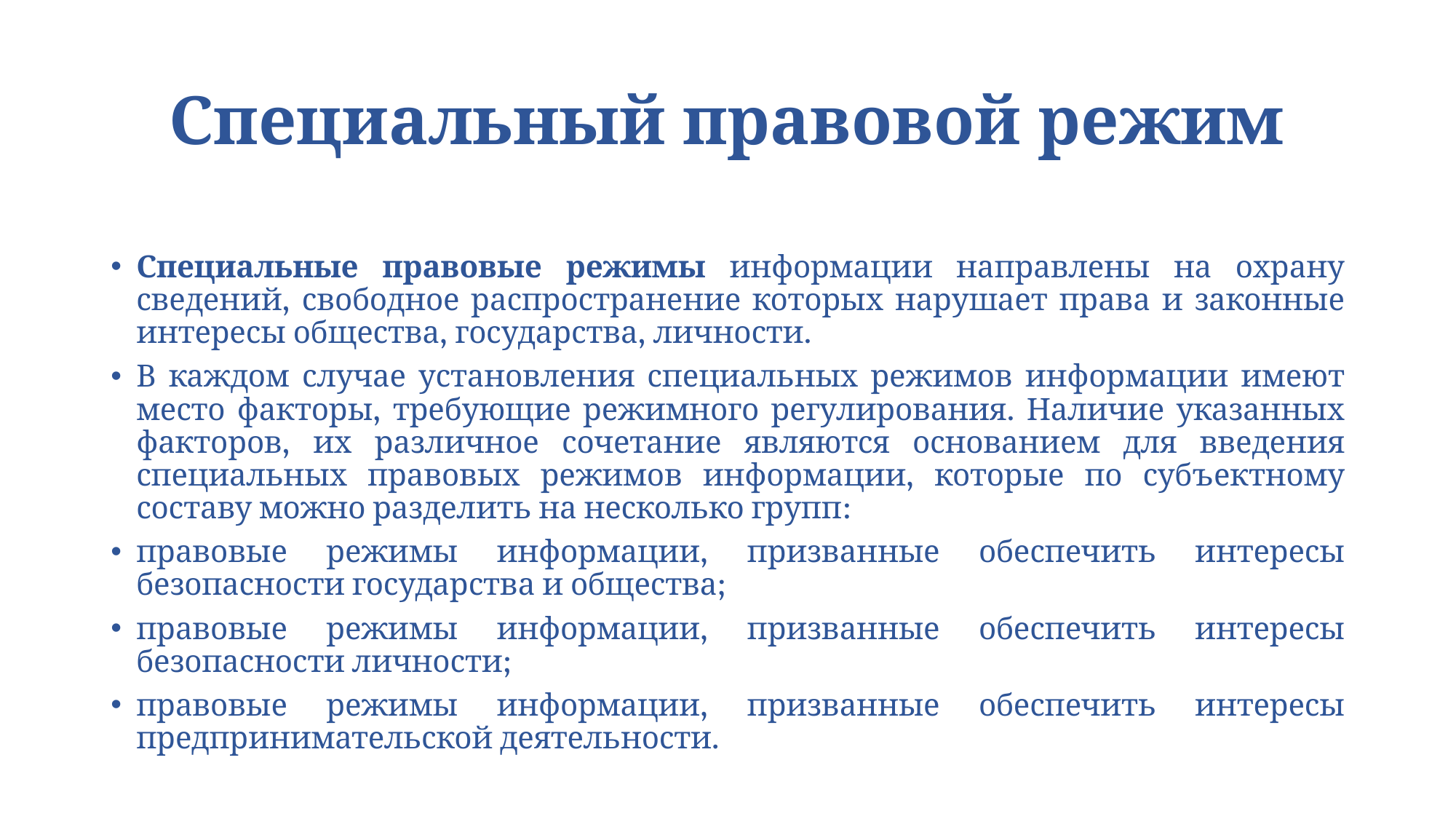

# Специальный правовой режим
Специальные правовые режимы информации направлены на охрану сведений, свободное распространение которых нарушает права и законные интересы общества, государства, личности.
В каждом случае установления специальных режимов информации имеют место факторы, требующие режимного регулирования. Наличие указанных факторов, их различное сочетание являются основанием для введения специальных правовых режимов информации, которые по субъектному составу можно разделить на несколько групп:
правовые режимы информации, призванные обеспечить интересы безопасности государства и общества;
правовые режимы информации, призванные обеспечить интересы безопасности личности;
правовые режимы информации, призванные обеспечить интересы предпринимательской деятельности.